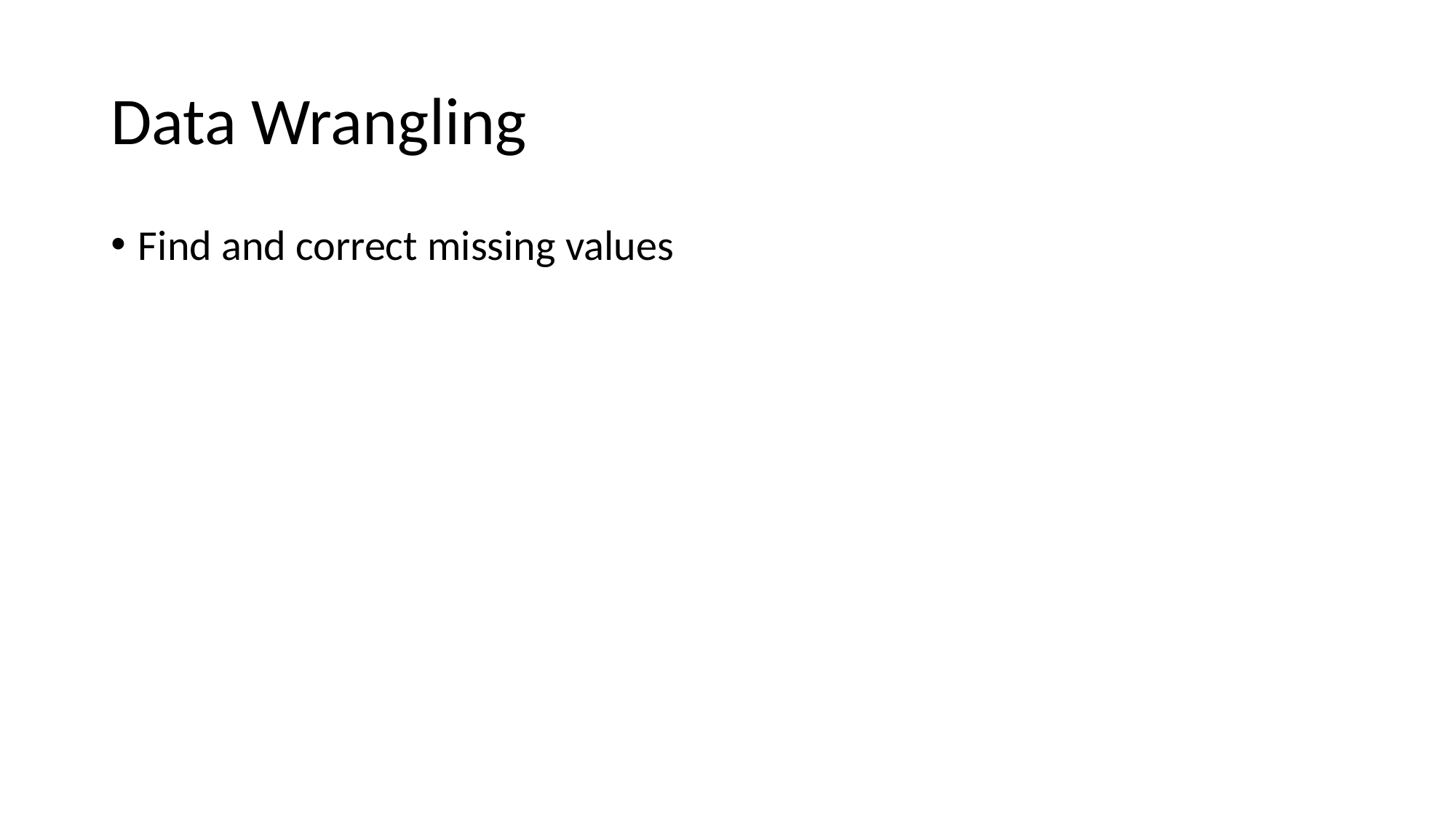

# Data Wrangling
Find and correct missing values